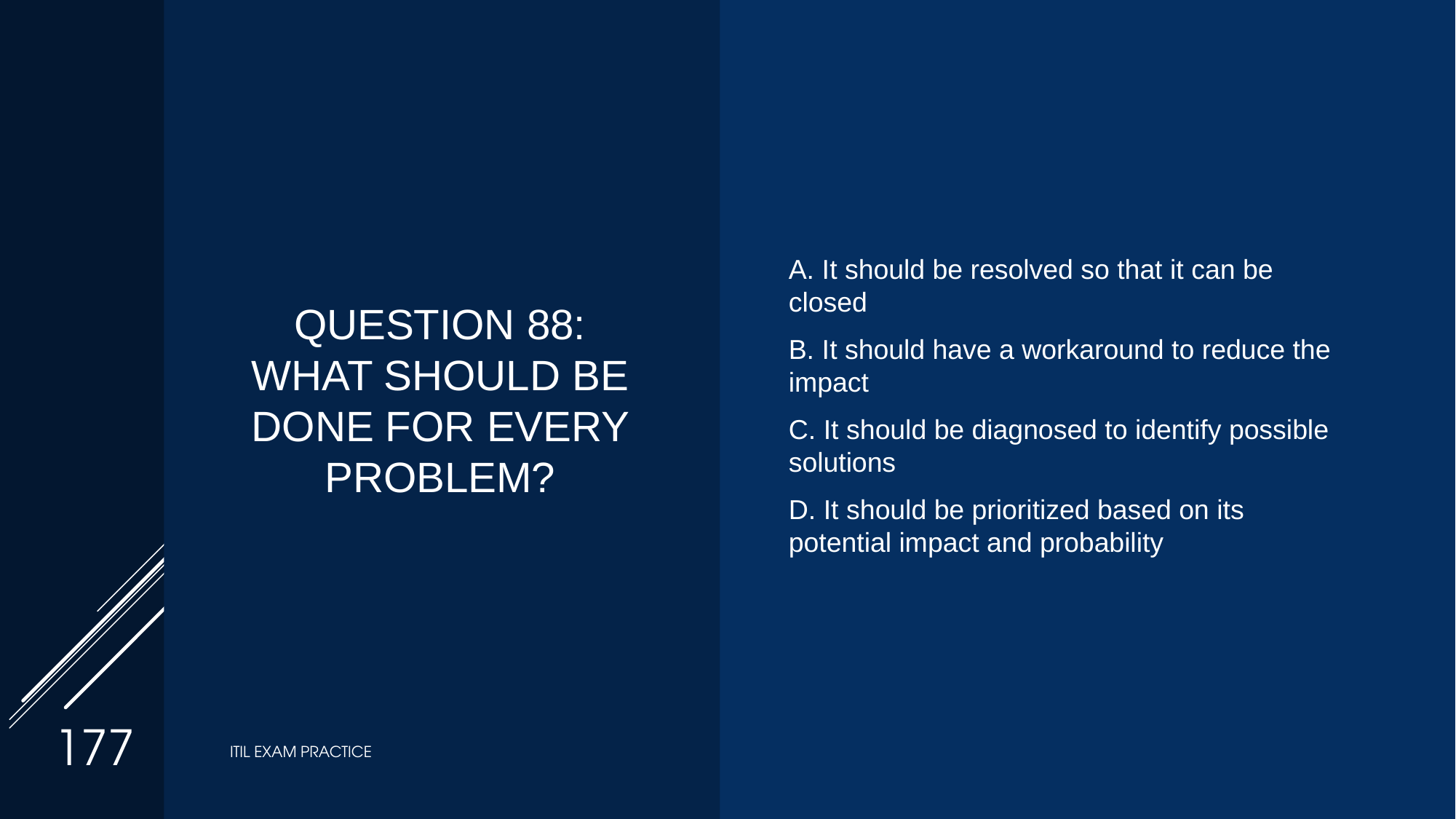

# Question 88: What should be done for every problem?
A. It should be resolved so that it can be closed
B. It should have a workaround to reduce the impact
C. It should be diagnosed to identify possible solutions
D. It should be prioritized based on its potential impact and probability
177
ITIL EXAM PRACTICE